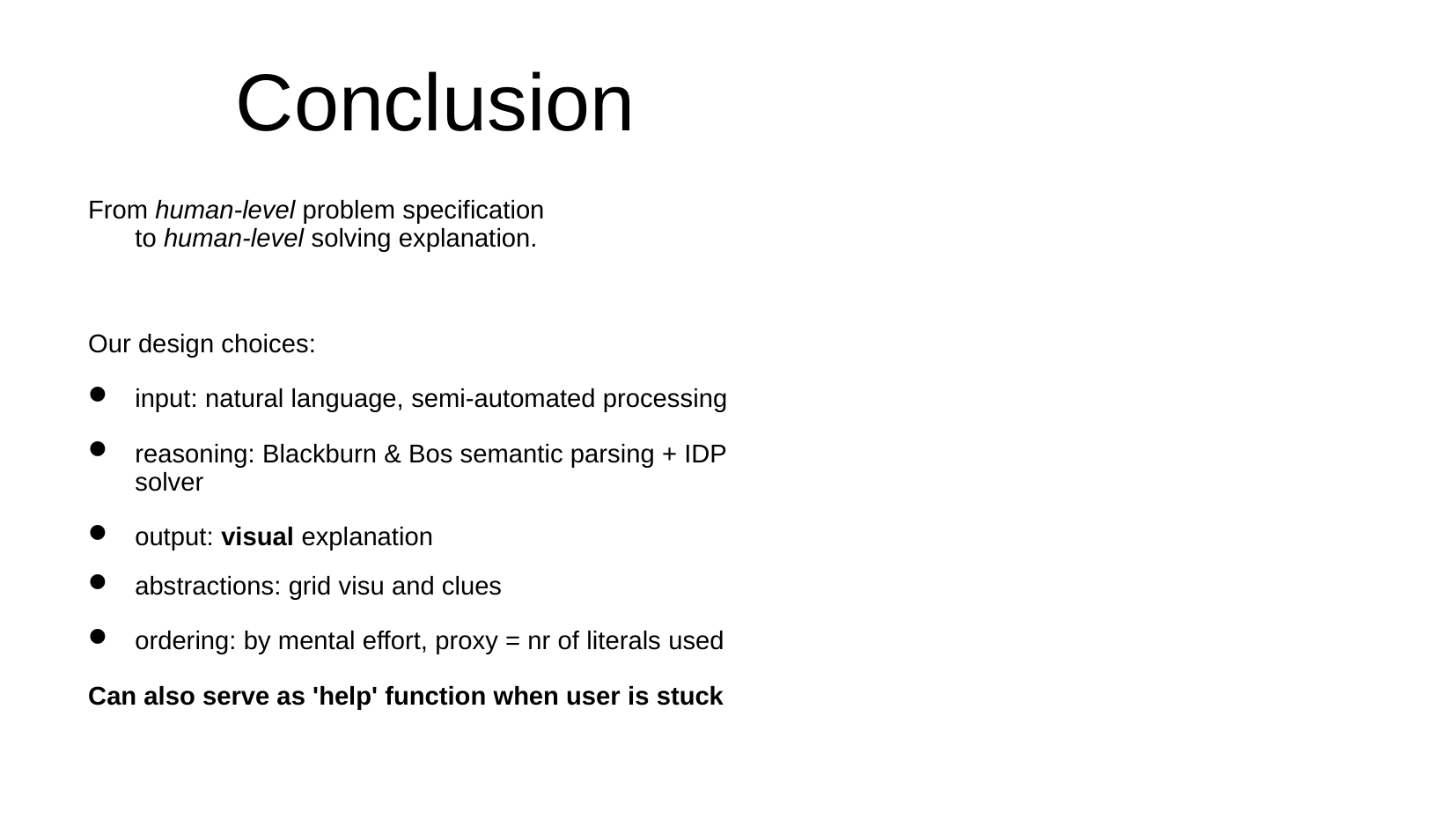

# Conclusion
From human-level problem specification
to human-level solving explanation.

Our design choices:
input: natural language, semi-automated processing
reasoning: Blackburn & Bos semantic parsing + IDP solver
output: visual explanation
abstractions: grid visu and clues
ordering: by mental effort, proxy = nr of literals used
Can also serve as 'help' function when user is stuck